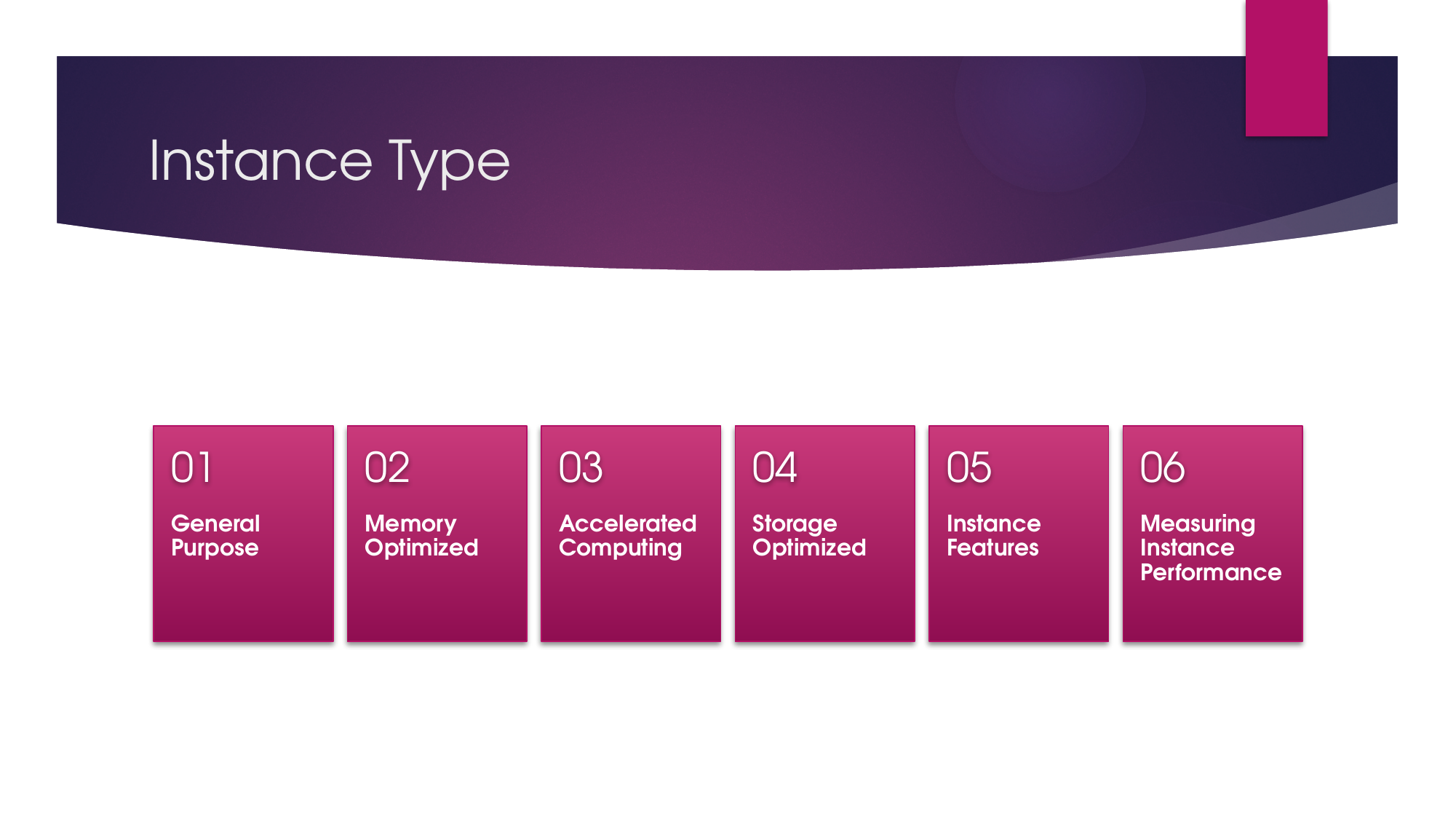

# Instance Type
General Purpose
01
Memory Optimized
02
Accelerated Computing
03
Storage Optimized
04
Instance Features
05
Measuring Instance Performance
06